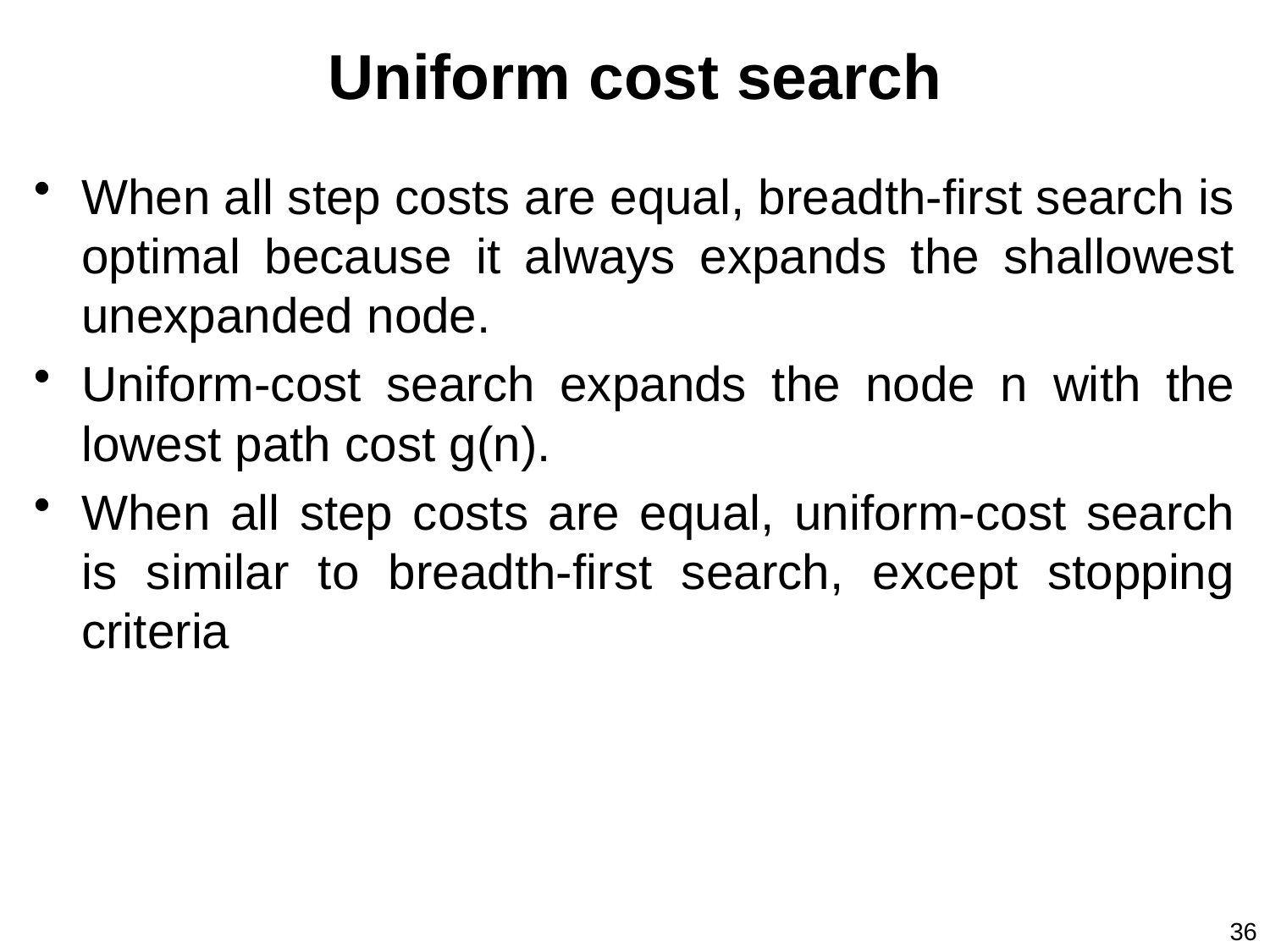

# Uniform cost search
When all step costs are equal, breadth-first search is optimal because it always expands the shallowest unexpanded node.
Uniform-cost search expands the node n with the lowest path cost g(n).
When all step costs are equal, uniform-cost search is similar to breadth-first search, except stopping criteria
36